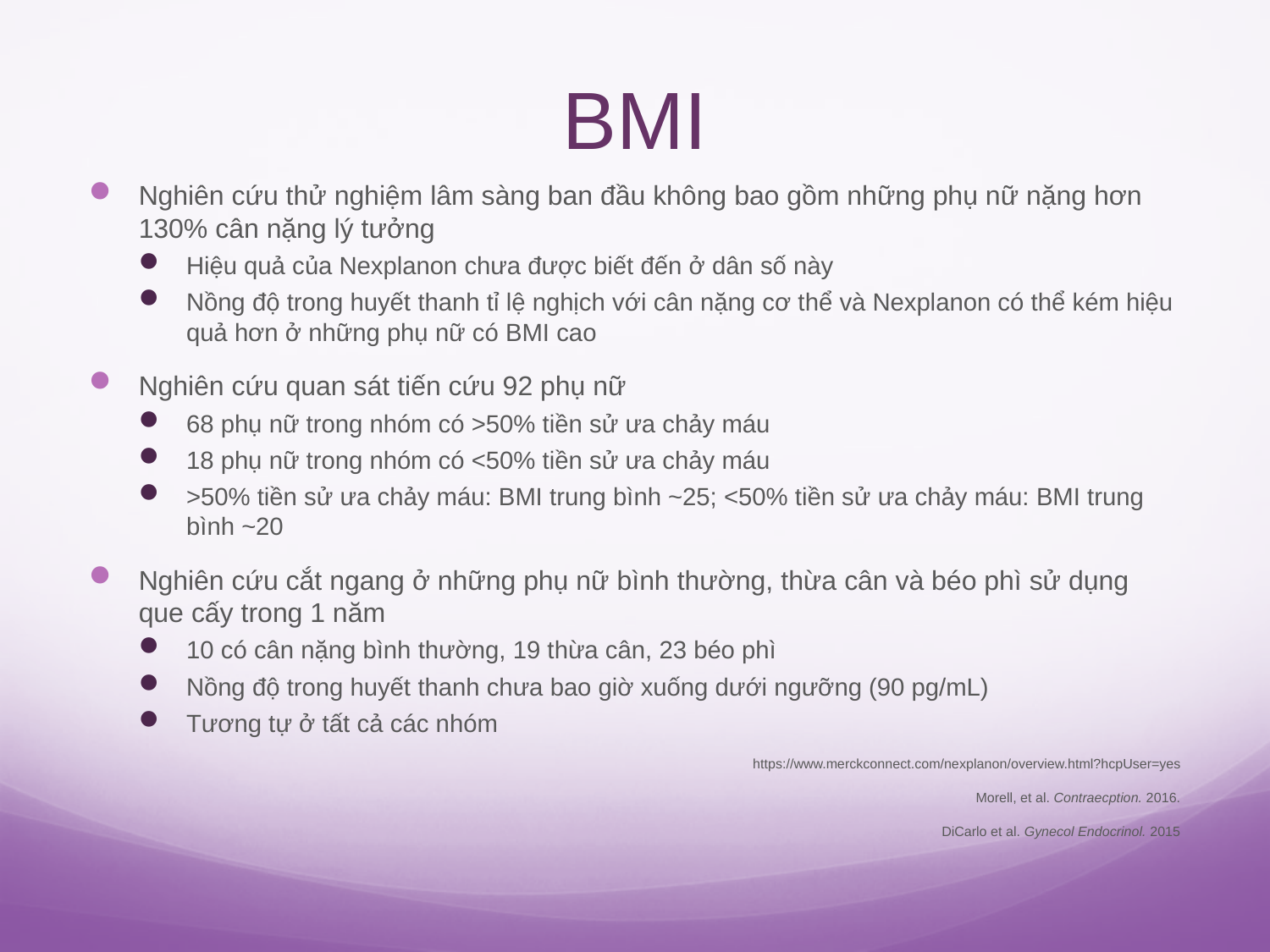

# BMI
Nghiên cứu thử nghiệm lâm sàng ban đầu không bao gồm những phụ nữ nặng hơn 130% cân nặng lý tưởng
Hiệu quả của Nexplanon chưa được biết đến ở dân số này
Nồng độ trong huyết thanh tỉ lệ nghịch với cân nặng cơ thể và Nexplanon có thể kém hiệu quả hơn ở những phụ nữ có BMI cao
Nghiên cứu quan sát tiến cứu 92 phụ nữ
68 phụ nữ trong nhóm có >50% tiền sử ưa chảy máu
18 phụ nữ trong nhóm có <50% tiền sử ưa chảy máu
>50% tiền sử ưa chảy máu: BMI trung bình ~25; <50% tiền sử ưa chảy máu: BMI trung bình ~20
Nghiên cứu cắt ngang ở những phụ nữ bình thường, thừa cân và béo phì sử dụng que cấy trong 1 năm
10 có cân nặng bình thường, 19 thừa cân, 23 béo phì
Nồng độ trong huyết thanh chưa bao giờ xuống dưới ngưỡng (90 pg/mL)
Tương tự ở tất cả các nhóm
https://www.merckconnect.com/nexplanon/overview.html?hcpUser=yes
Morell, et al. Contraecption. 2016.
DiCarlo et al. Gynecol Endocrinol. 2015